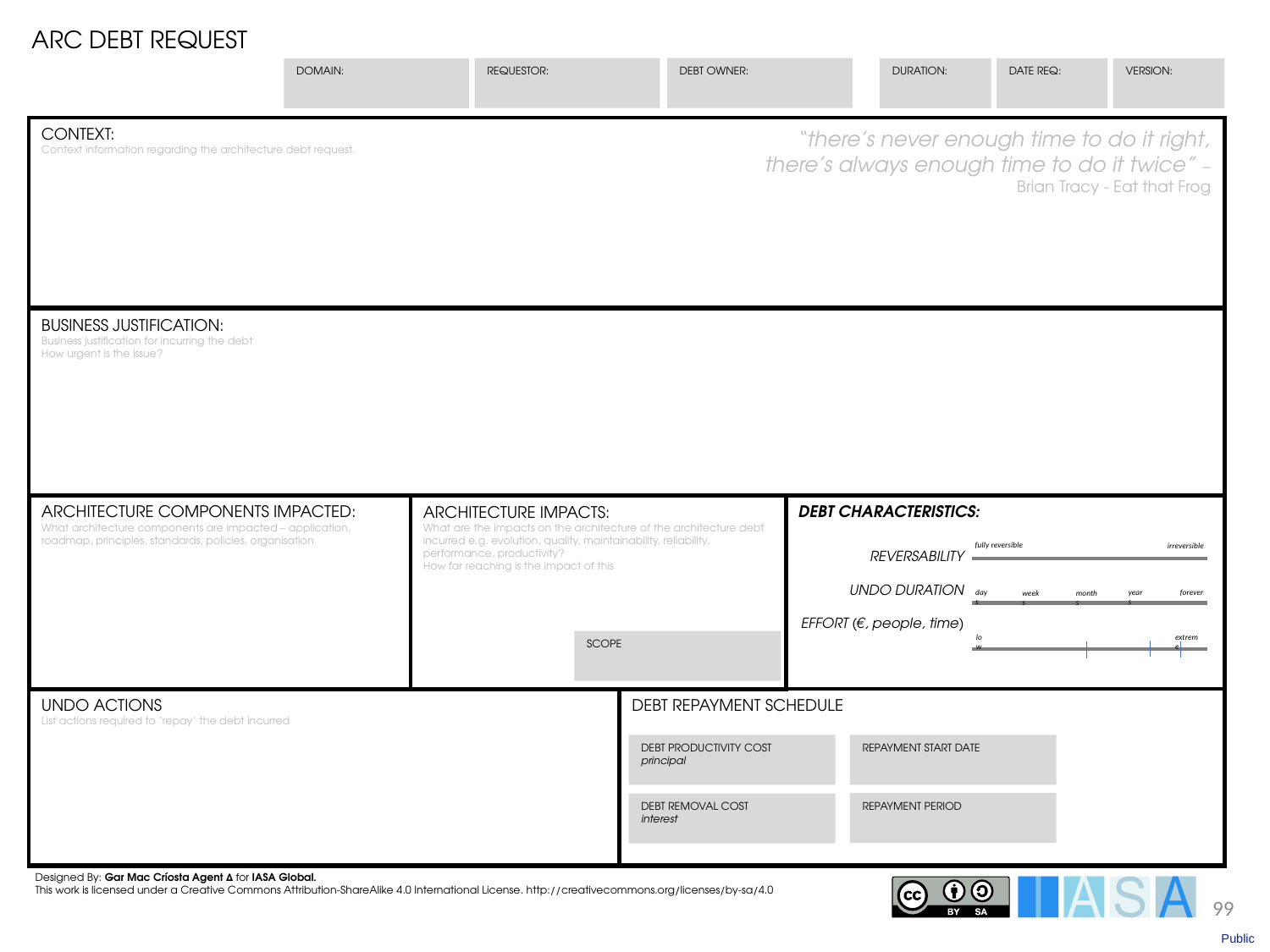

ARC DEBT REQUEST
REQUESTOR:
DEBT OWNER:
DURATION:
VERSION:
DOMAIN:
DATE REQ:

CONTEXT:
Context information regarding the architecture debt request.
“there’s never enough time to do it right, there’s always enough time to do it twice” – Brian Tracy - Eat that Frog
BUSINESS JUSTIFICATION:
Business justification for incurring the debt
How urgent is the issue?

DEBT CHARACTERISTICS:
ARCHITECTURE COMPONENTS IMPACTED:
What architecture components are impacted – application, roadmap, principles, standards, policies. organisation

ARCHITECTURE IMPACTS:
What are the impacts on the architecture of the architecture debt incurred e.g. evolution, quality, maintainability, reliability, performance, productivity?
How far reaching is the impact of this

fully reversible
irreversible
REVERSABILITY

UNDO DURATION

EFFORT (€, people, time)
days
years
forever
weeks
months
low
extreme
SCOPE

UNDO ACTIONS
List actions required to ‘repay’ the debt incurred

DEBT REPAYMENT SCHEDULE

DEBT PRODUCTIVITY COST
principal
REPAYMENT START DATE
REPAYMENT PERIOD
DEBT REMOVAL COST
interest
Designed By: Gar Mac Críosta Agent ∆ for IASA Global.
This work is licensed under a Creative Commons Attribution-ShareAlike 4.0 International License. http://creativecommons.org/licenses/by-sa/4.0
99